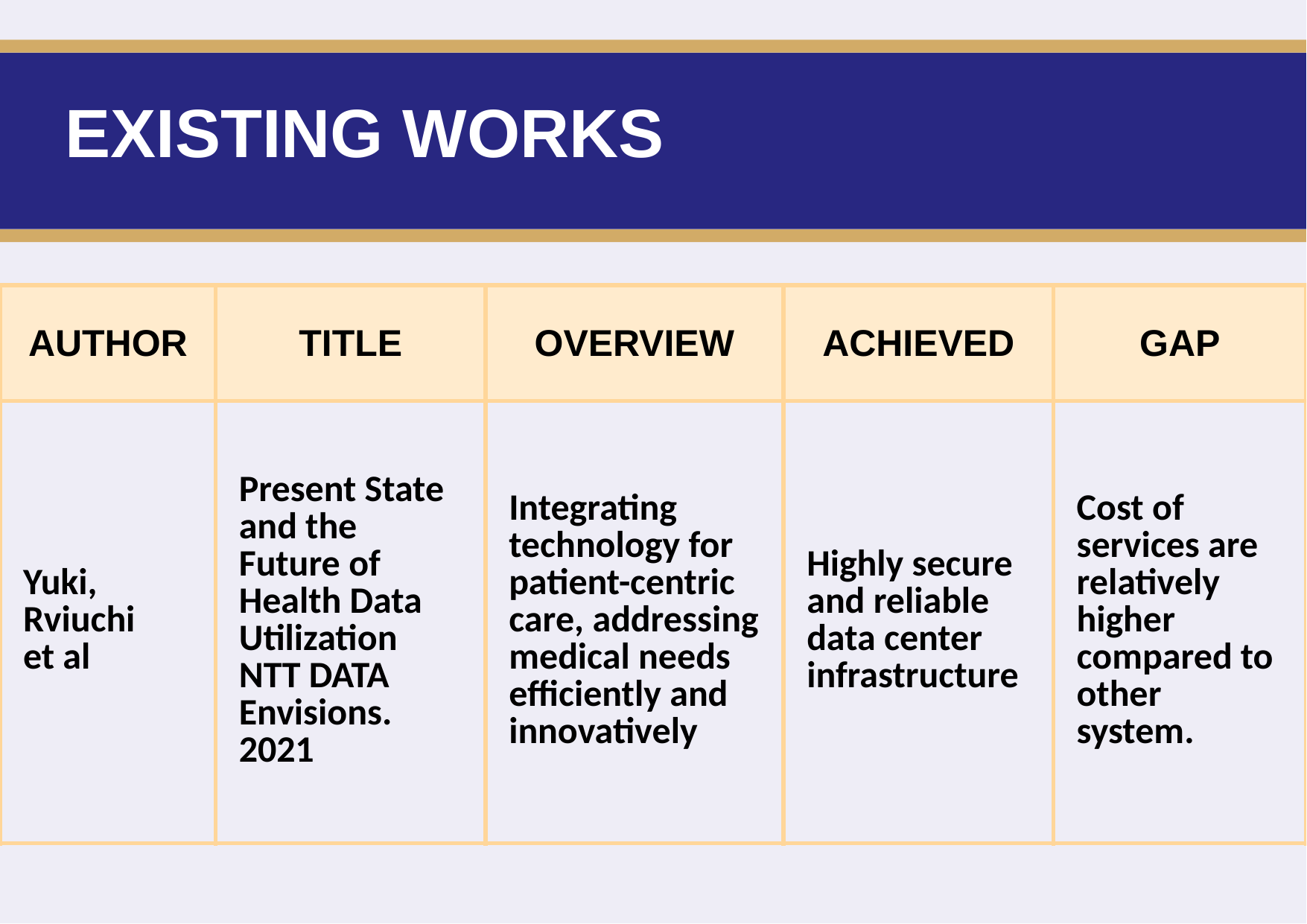

# EXISTING WORKS
| AUTHOR | TITLE | OVERVIEW | ACHIEVED | GAP |
| --- | --- | --- | --- | --- |
| Yuki, Rviuchi et al | Present State and the Future of Health Data Utilization NTT DATA Envisions. 2021 | Integrating technology for patient-centric care, addressing medical needs efficiently and innovatively | Highly secure and reliable data center infrastructure | Cost of services are relatively higher compared to other system. |